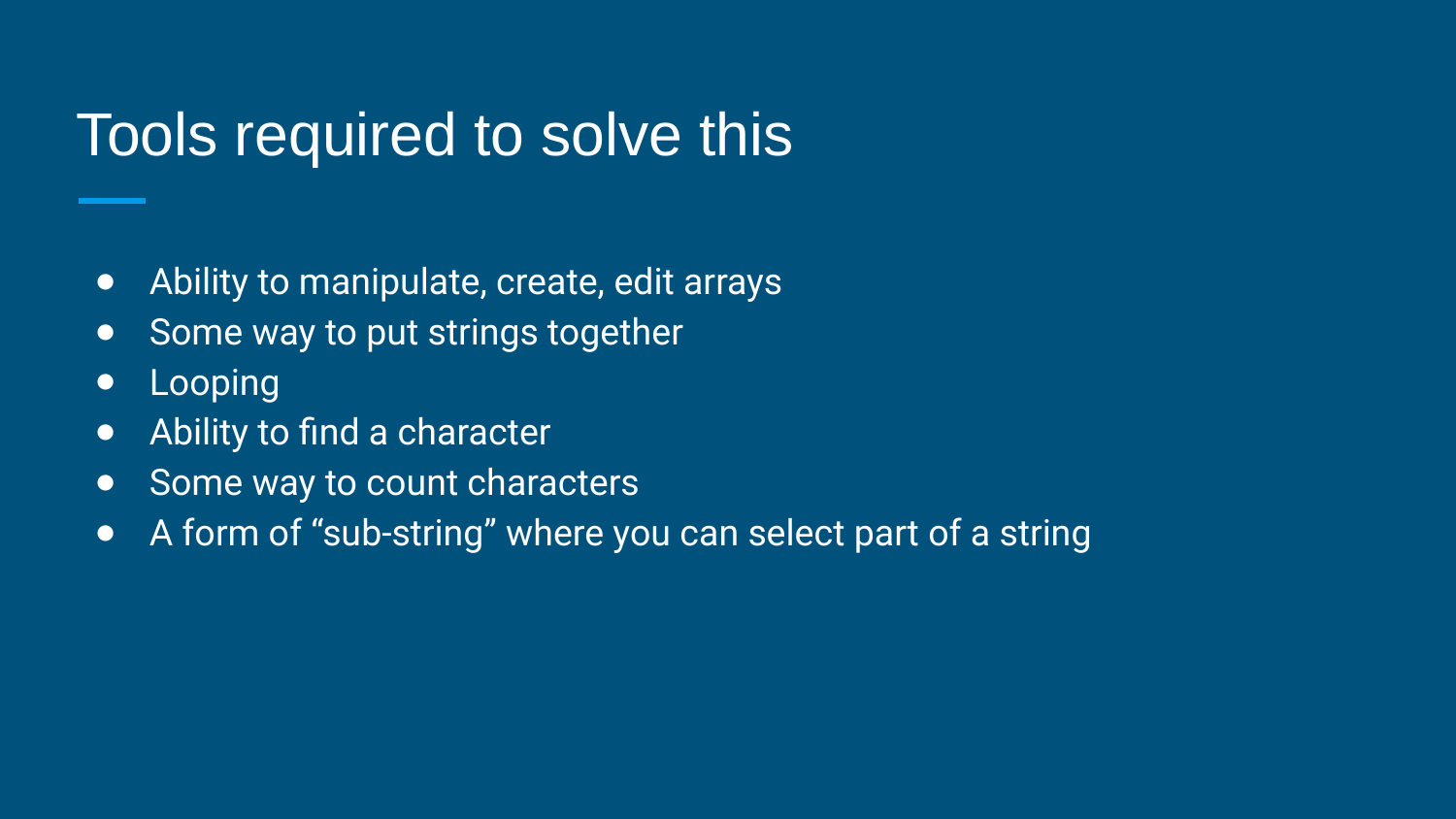

# Tools required to solve this
Ability to manipulate, create, edit arrays
Some way to put strings together
Looping
Ability to find a character
Some way to count characters
A form of “sub-string” where you can select part of a string